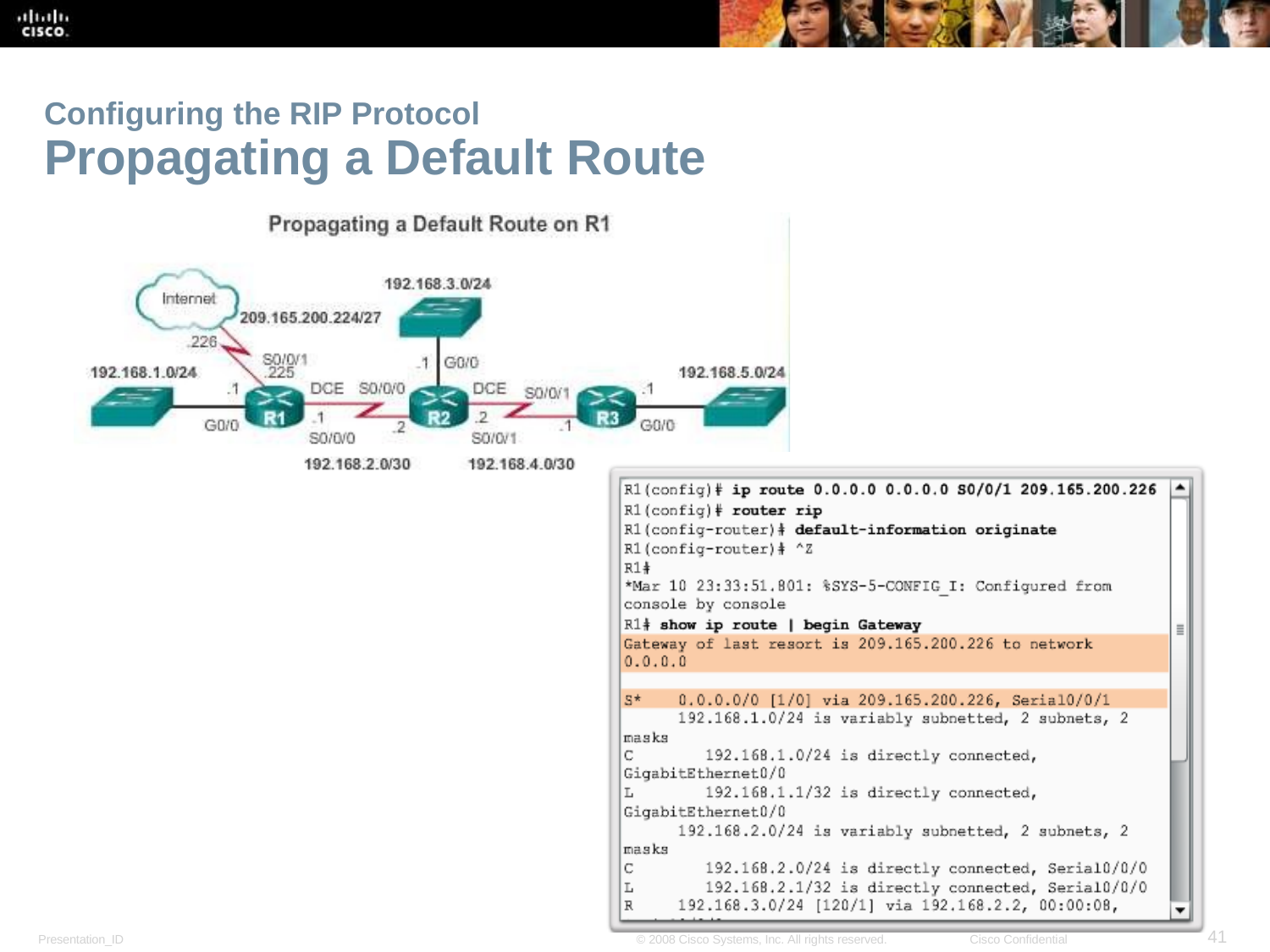

Configuring the RIP Protocol
Propagating a Default Route

41
Presentation_ID
© 2008 Cisco Systems, Inc. All rights reserved.
Cisco Confidential